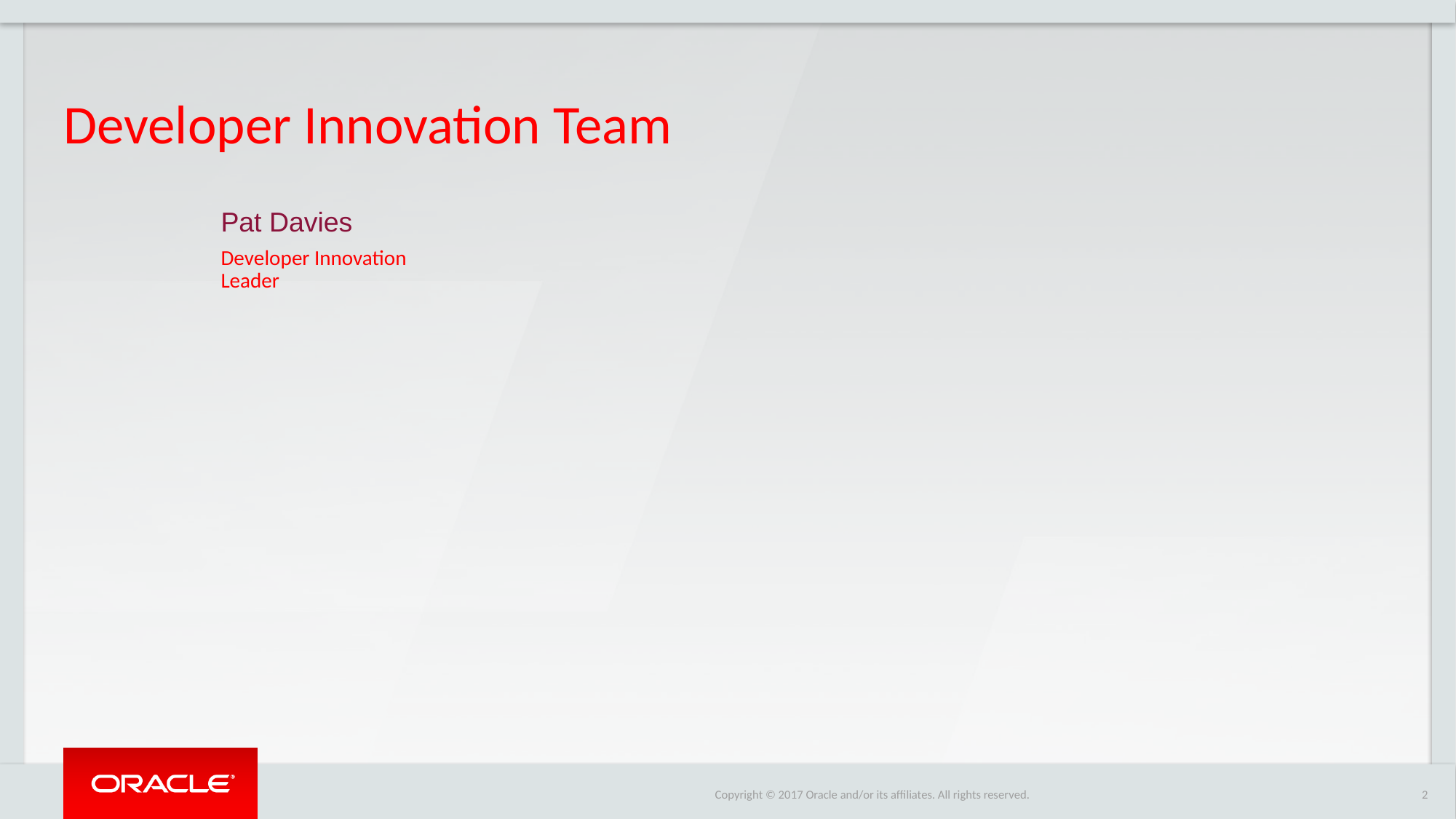

# Developer Innovation Team
Pat Davies
Developer Innovation Leader